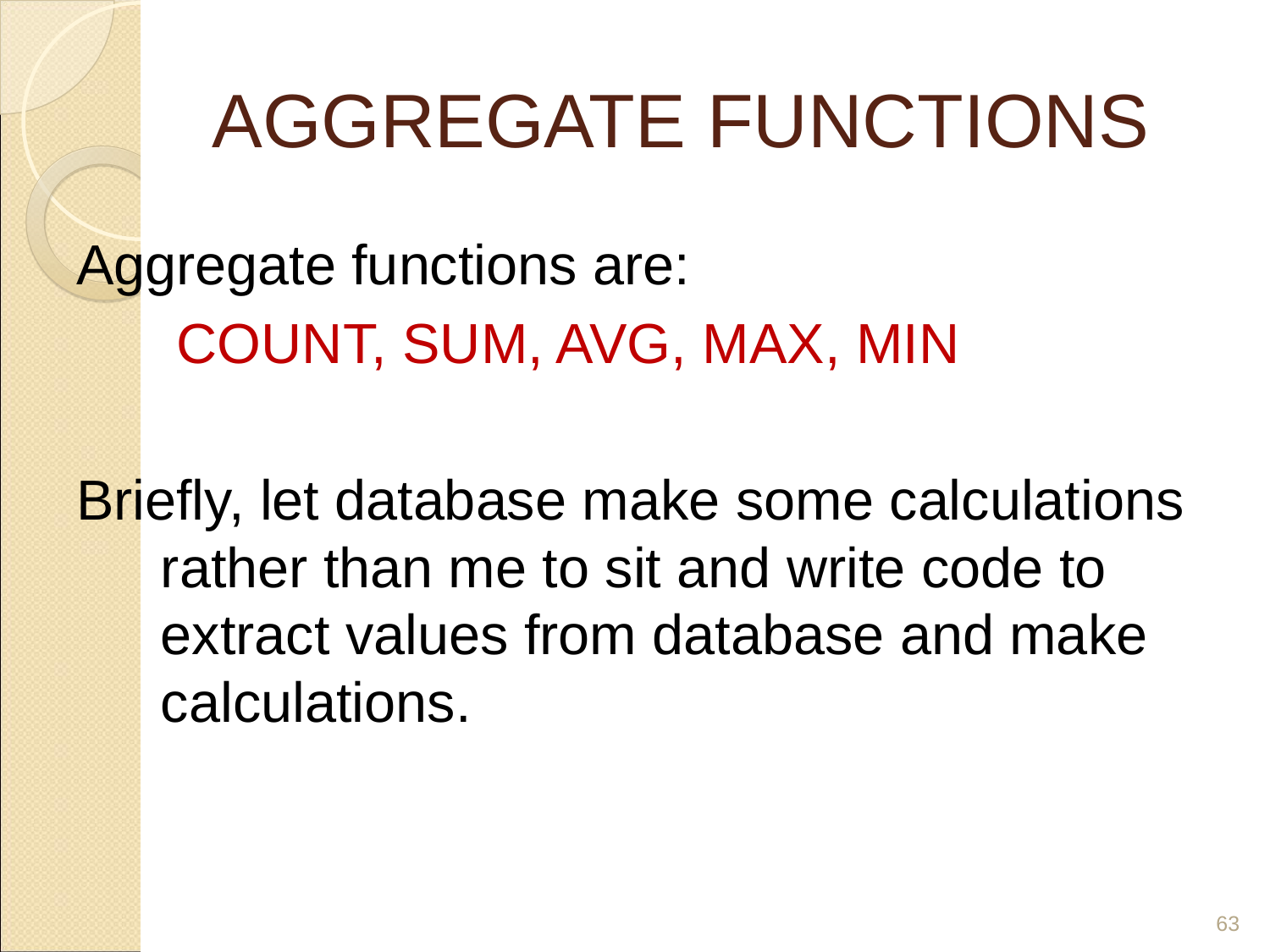

# AGGREGATE FUNCTIONS
Aggregate functions are:
	 COUNT, SUM, AVG, MAX, MIN

Briefly, let database make some calculations rather than me to sit and write code to extract values from database and make calculations.
63